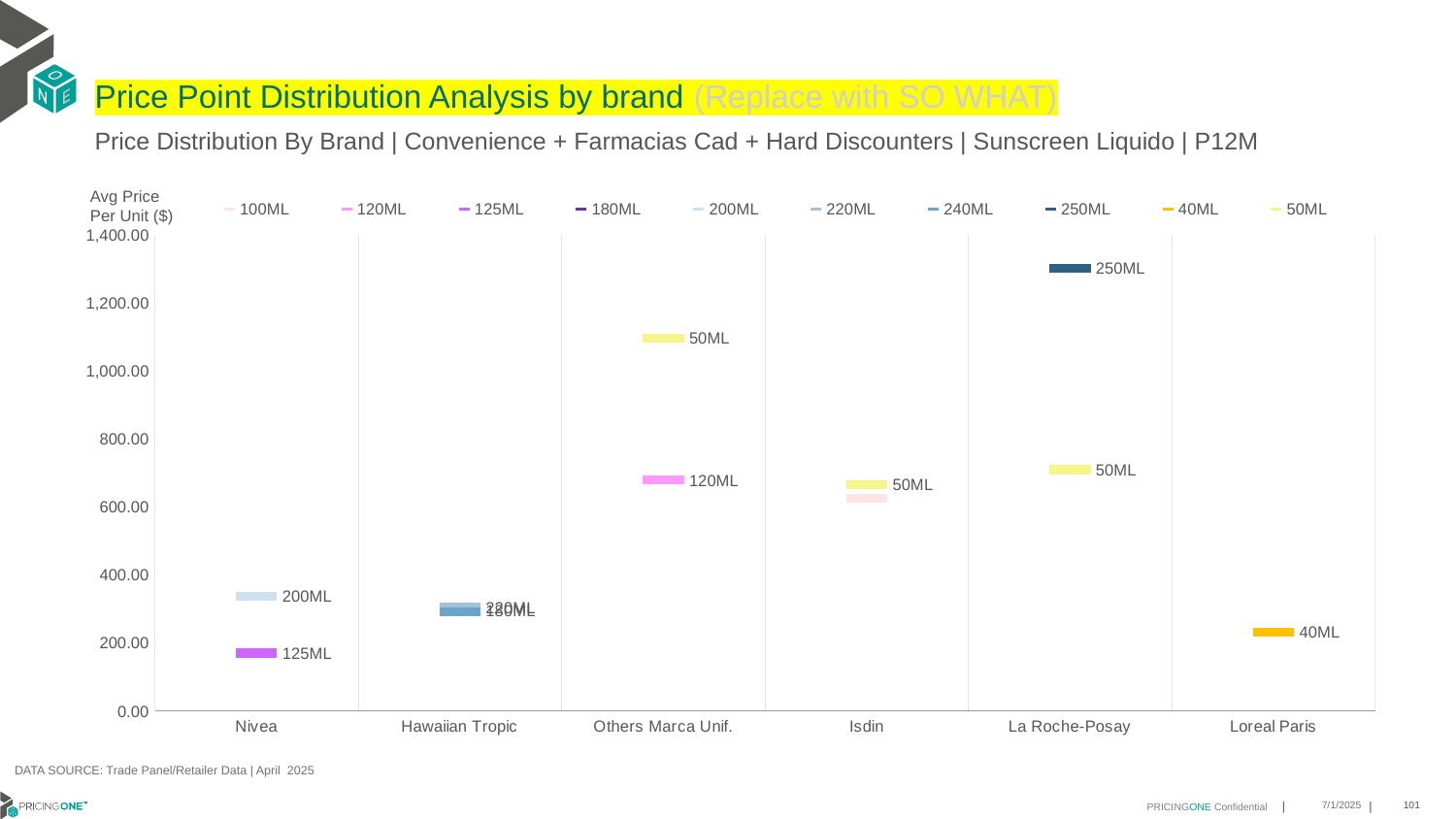

# Price Point Distribution Analysis by brand (Replace with SO WHAT)
Price Distribution By Brand | Convenience + Farmacias Cad + Hard Discounters | Sunscreen Liquido | P12M

### Chart

| Category | 100ML | 120ML | 125ML | 180ML | 200ML | 220ML | 240ML | 250ML | 40ML | 50ML |
|---|---|---|---|---|---|---|---|---|---|---|
| Nivea | None | None | 170.6685 | None | 337.2217 | None | None | None | None | None |
| Hawaiian Tropic | None | None | None | 296.991 | None | 303.9672 | 291.2631 | None | None | None |
| Others Marca Unif. | None | 678.8953 | None | None | None | None | None | None | None | 1096.407 |
| Isdin | 625.1367 | None | None | None | None | None | None | None | None | 665.4957 |
| La Roche-Posay | None | None | None | None | None | None | None | 1301.0479 | None | 709.8136 |
| Loreal Paris | None | None | None | None | None | None | None | None | 231.5067 | None |
Avg Price
Per Unit ($)
DATA SOURCE: Trade Panel/Retailer Data | April  2025
7/1/2025
101